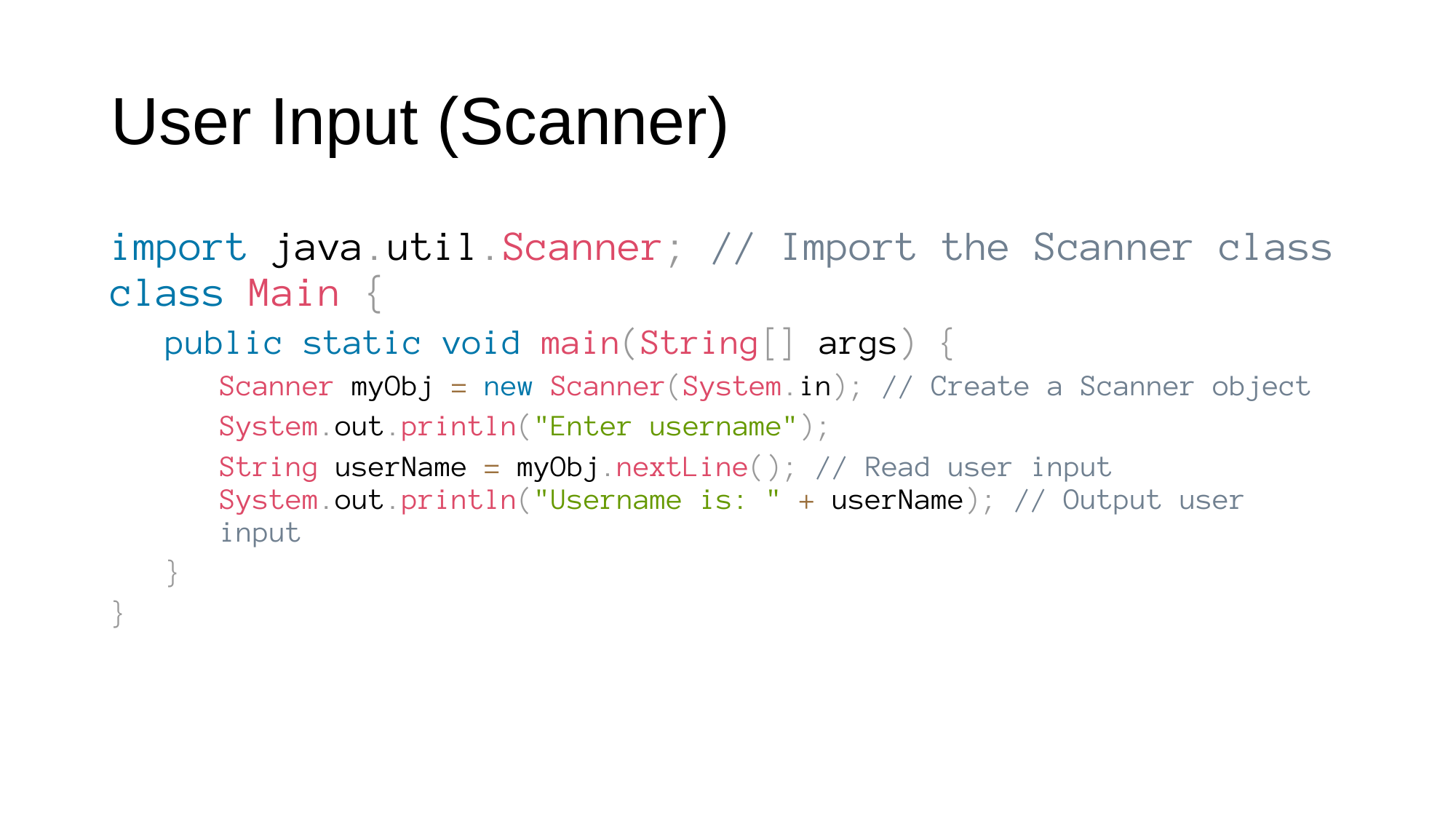

# User Input (Scanner)
import java.util.Scanner; // Import the Scanner class class Main {
public static void main(String[] args) {
Scanner myObj = new Scanner(System.in); // Create a Scanner object
System.out.println("Enter username");
String userName = myObj.nextLine(); // Read user input System.out.println("Username is: " + userName); // Output user input
}
}